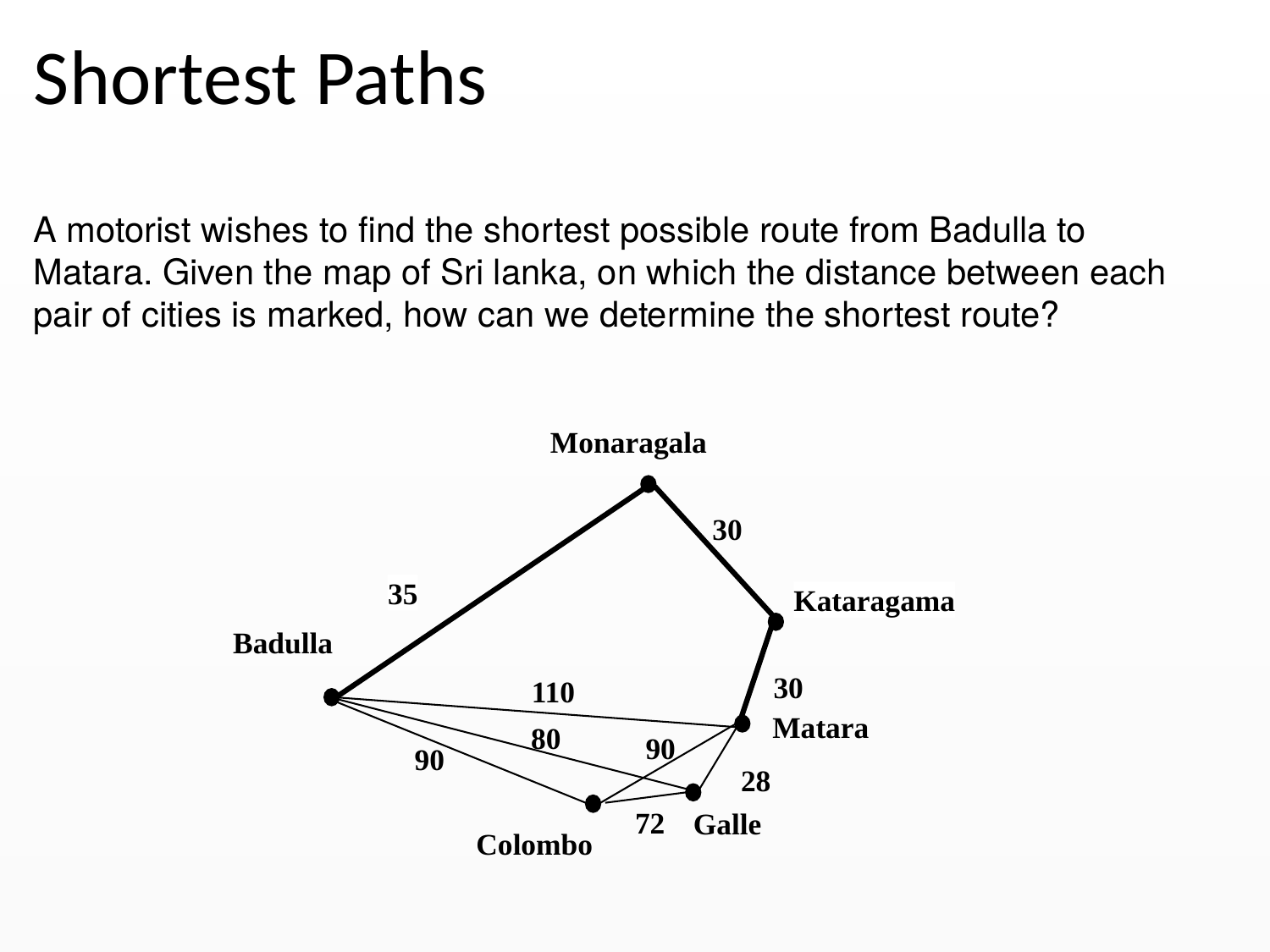

# Shortest Paths
A motorist wishes to find the shortest possible route from Badulla to    Matara. Given the map of Sri lanka, on which the distance between each pair of cities is marked, how can we determine the shortest route?

Monaragala

30
35

Badulla
30
110

Matara

80

90
90
28

72
Galle
Colombo
Kataragama